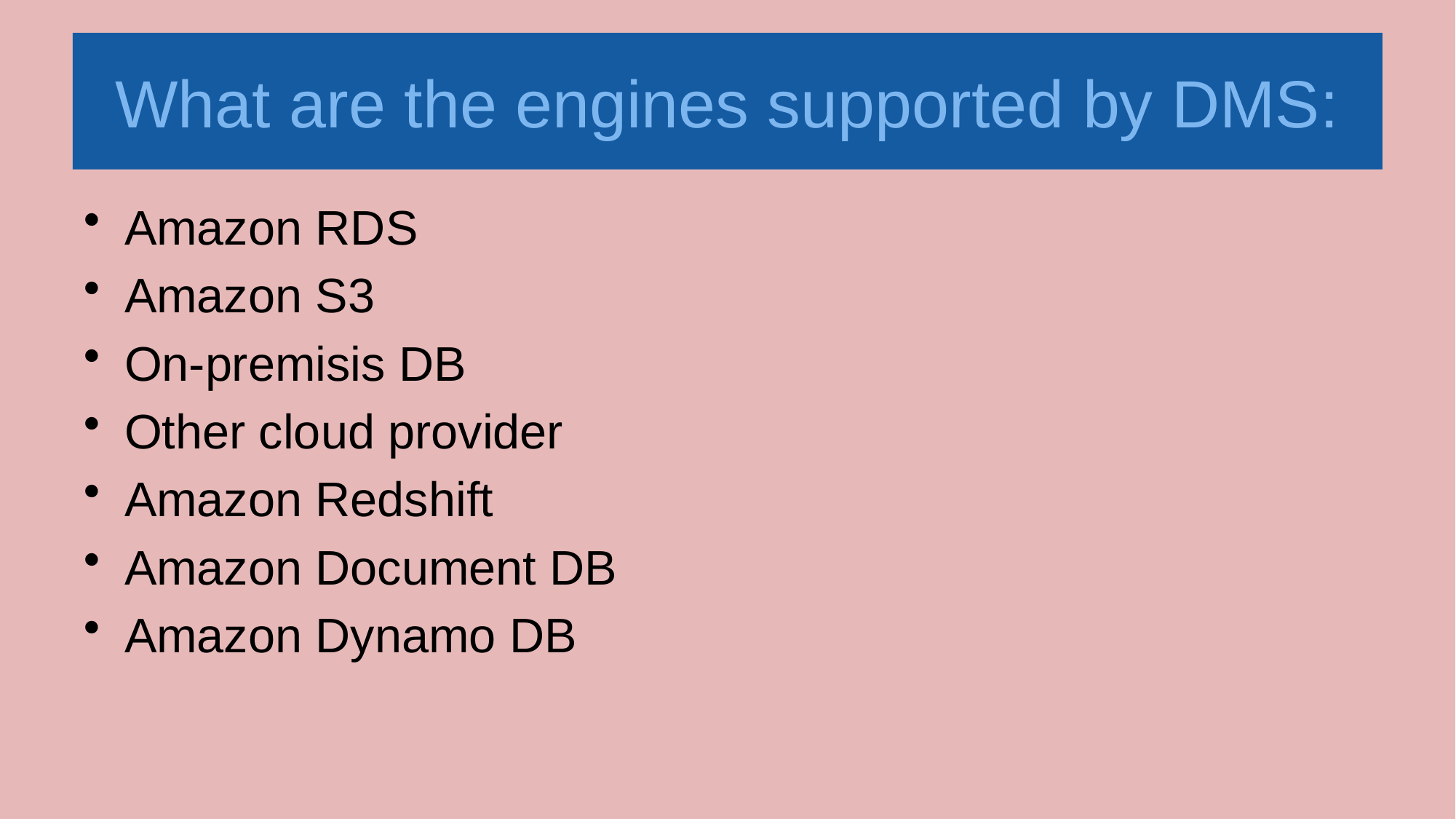

# What are the engines supported by DMS:
Amazon RDS
Amazon S3
On-premisis DB
Other cloud provider
Amazon Redshift
Amazon Document DB
Amazon Dynamo DB